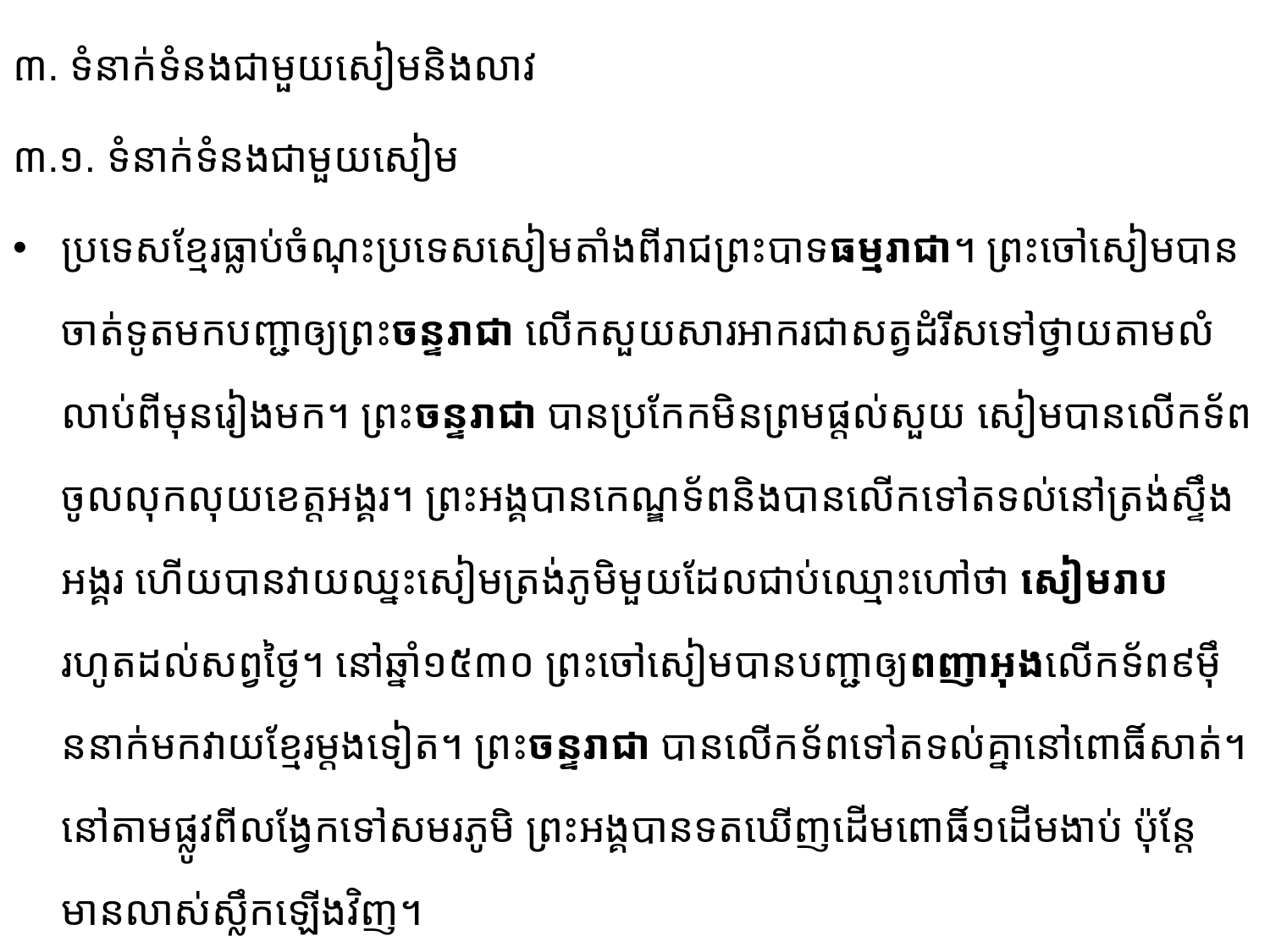

៣. ទំនាក់ទំនងជាមួយសៀមនិងលាវ
៣.១. ទំនាក់ទំនងជាមួយសៀម
ប្រទេសខ្មែរធ្លាប់ចំណុះប្រទេសសៀមតាំង​ពីរាជ​ព្រះ​បាទធម្មរាជា។ ព្រះចៅសៀមបានចាត់ទូត​មកបញ្ជា​ឲ្យព្រះចន្ទរាជា លើកសួយសារអាករជាសត្វដំរីសទៅថ្វាយតាមលំលាប់ពីមុនរៀងមក។ ព្រះចន្ទរាជា បានប្រកែក​មិនព្រមផ្តល់សួយ សៀមបានលើកទ័ពចូលលុកលុយខេត្តអង្គរ។ ព្រះអង្គបានកេណ្ឌទ័ព​និងបានលើក​ទៅតទល់​នៅត្រង់​ស្ទឹងអង្គរ ហើយបានវាយឈ្នះសៀមត្រង់ភូមិមួយដែលជាប់ឈ្មោះហៅថា សៀមរាបរហូតដល់សព្វថ្ងៃ។ នៅឆ្នាំ១៥៣០ ព្រះចៅសៀមបានបញ្ជាឲ្យពញាអុងលើកទ័ព៩ម៉ឹននាក់មកវាយខ្មែរម្ដងទៀត។ ព្រះចន្ទរាជា បាន​លើកទ័ពទៅតទល់គ្នានៅពោធិ៍សាត់។ នៅតាមផ្លូវពីលង្វែកទៅសមរភូមិ ព្រះអង្គបានទតឃើញដើមពោធិ៍១ដើម​ងាប់​ ប៉ុន្តែមានលាស់ស្លឹកឡើងវិញ។